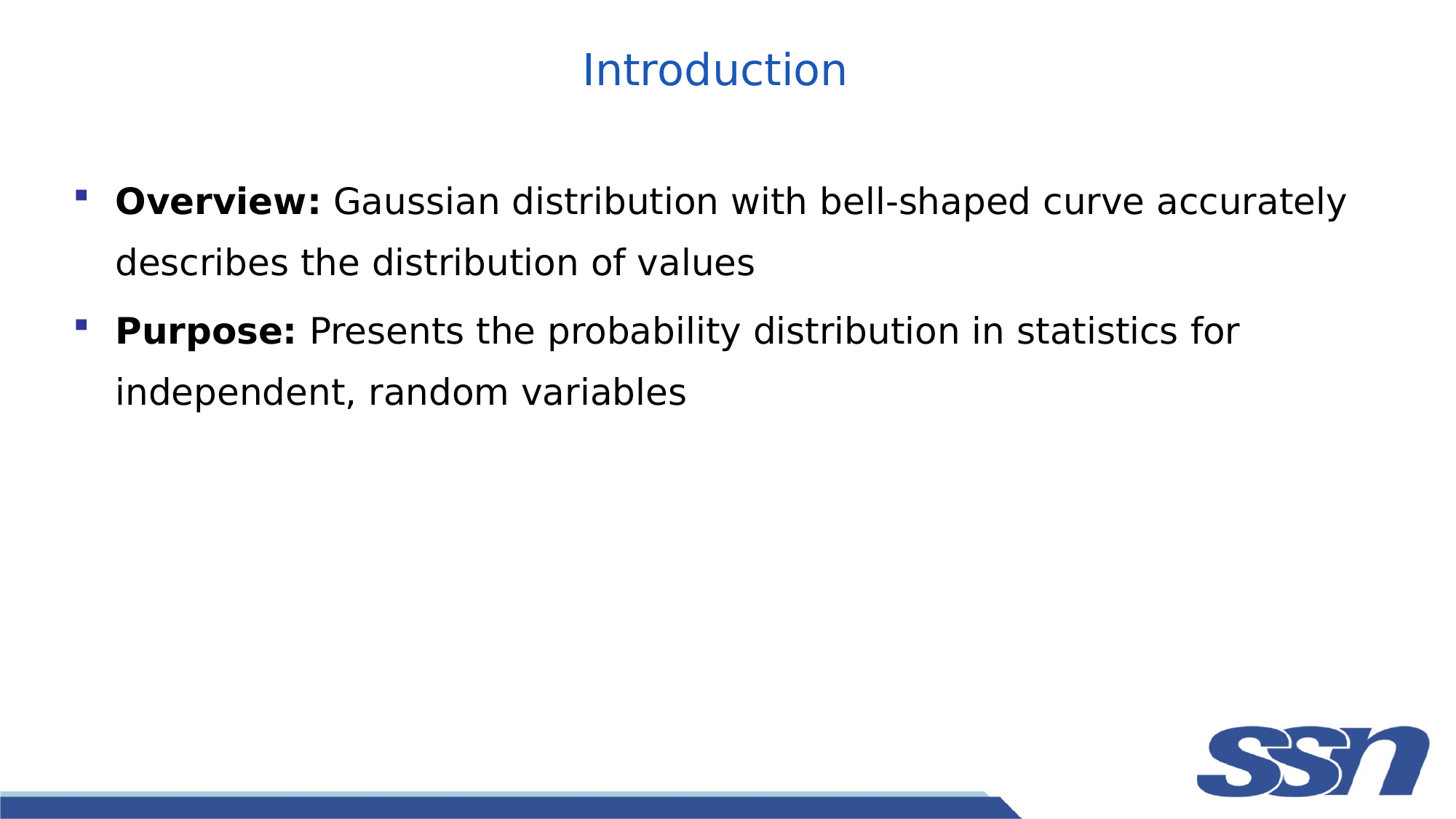

# Introduction
Overview: Gaussian distribution with bell-shaped curve accurately describes the distribution of values
Purpose: Presents the probability distribution in statistics for independent, random variables